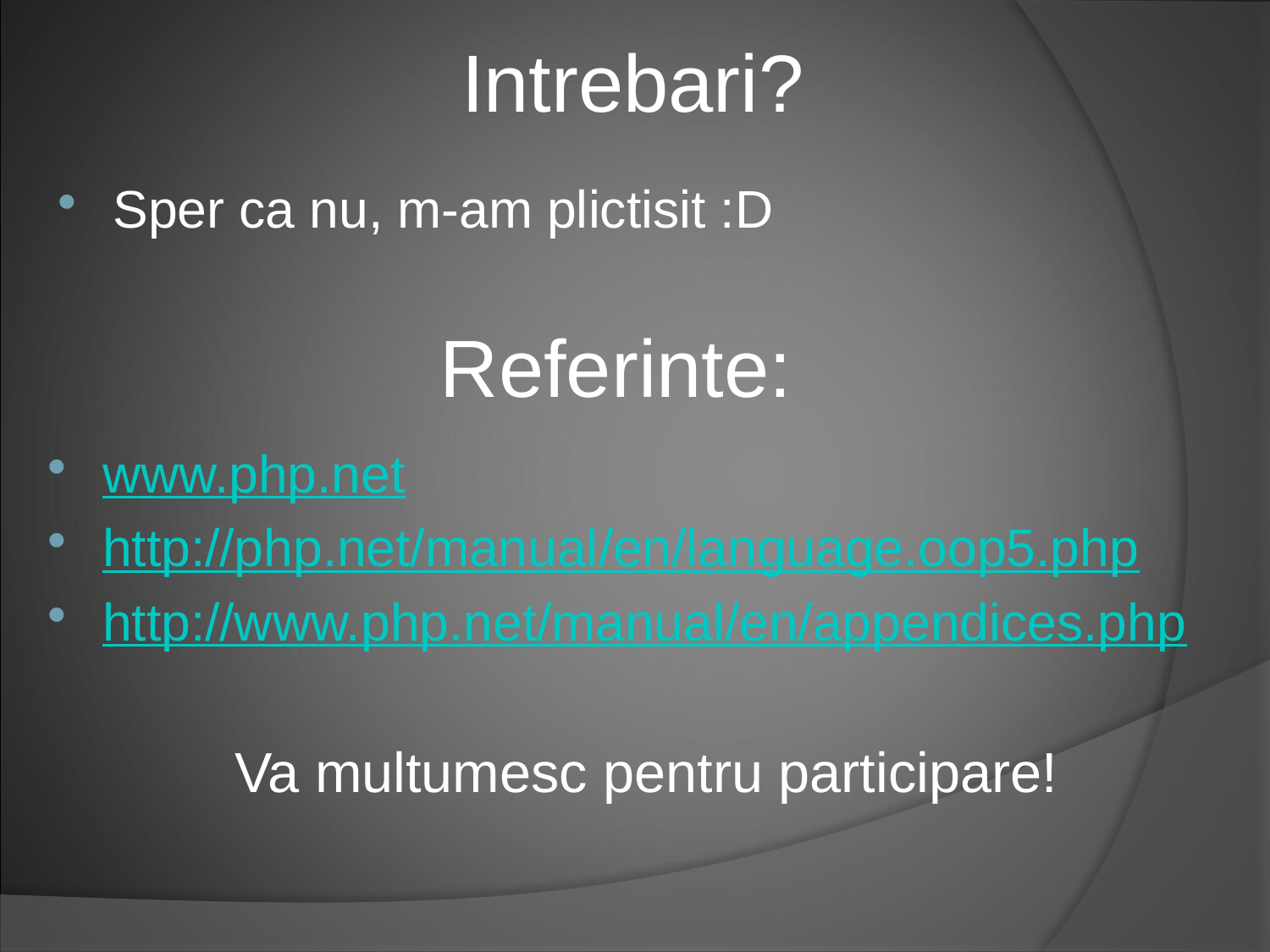

# Intrebari?
Sper ca nu, m-am plictisit :D
Referinte:
www.php.net
http://php.net/manual/en/language.oop5.php
http://www.php.net/manual/en/appendices.php
Va multumesc pentru participare!